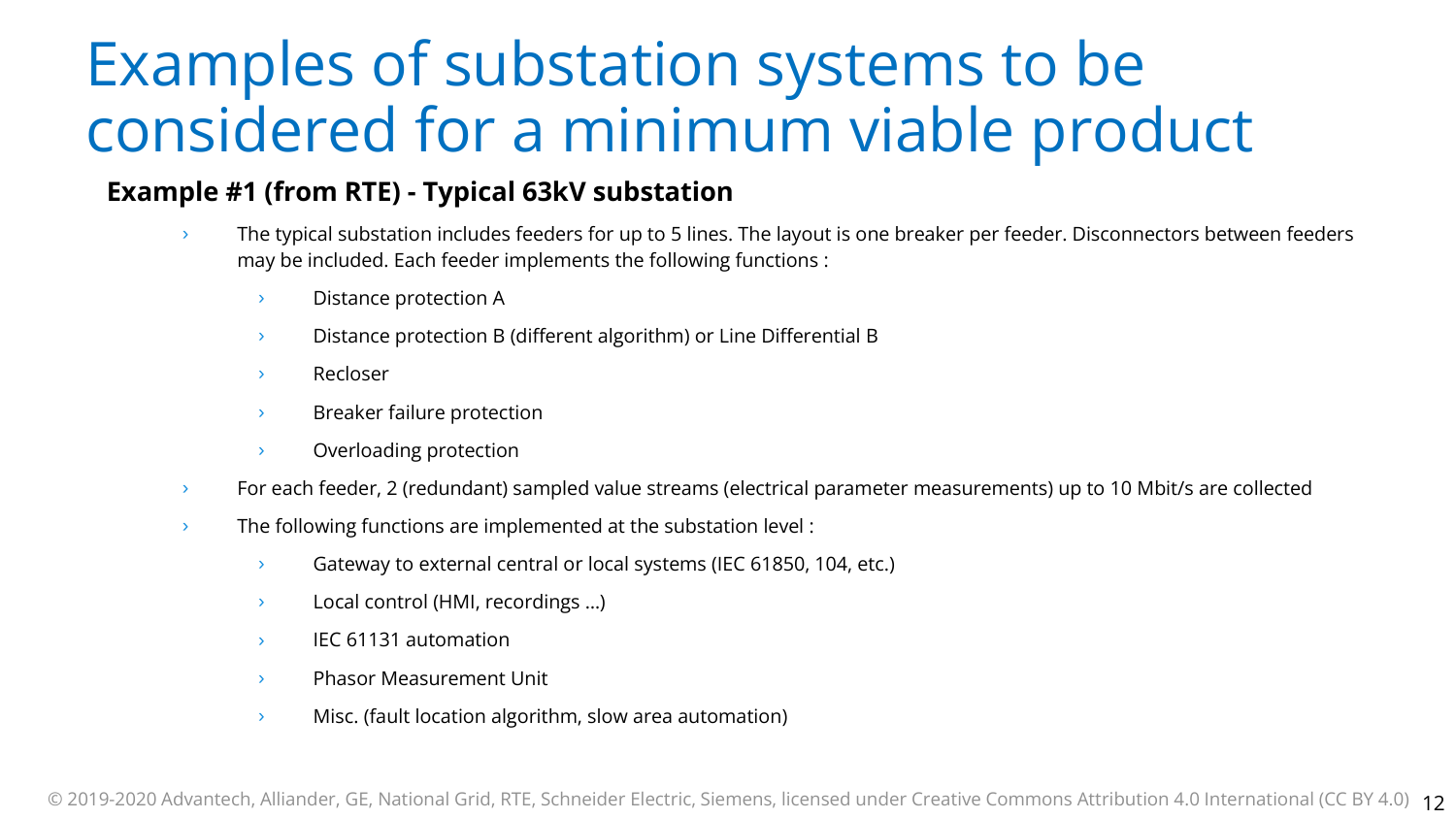

# Examples of substation systems to be considered for a minimum viable product
Example #1 (from RTE) - Typical 63kV substation
The typical substation includes feeders for up to 5 lines. The layout is one breaker per feeder. Disconnectors between feeders may be included. Each feeder implements the following functions :
Distance protection A
Distance protection B (different algorithm) or Line Differential B
Recloser
Breaker failure protection
	Overloading protection
For each feeder, 2 (redundant) sampled value streams (electrical parameter measurements) up to 10 Mbit/s are collected
The following functions are implemented at the substation level :
Gateway to external central or local systems (IEC 61850, 104, etc.)
	Local control (HMI, recordings …)
	IEC 61131 automation
Phasor Measurement Unit
Misc. (fault location algorithm, slow area automation)
© 2019-2020 Advantech, Alliander, GE, National Grid, RTE, Schneider Electric, Siemens, licensed under Creative Commons Attribution 4.0 International (CC BY 4.0)
12